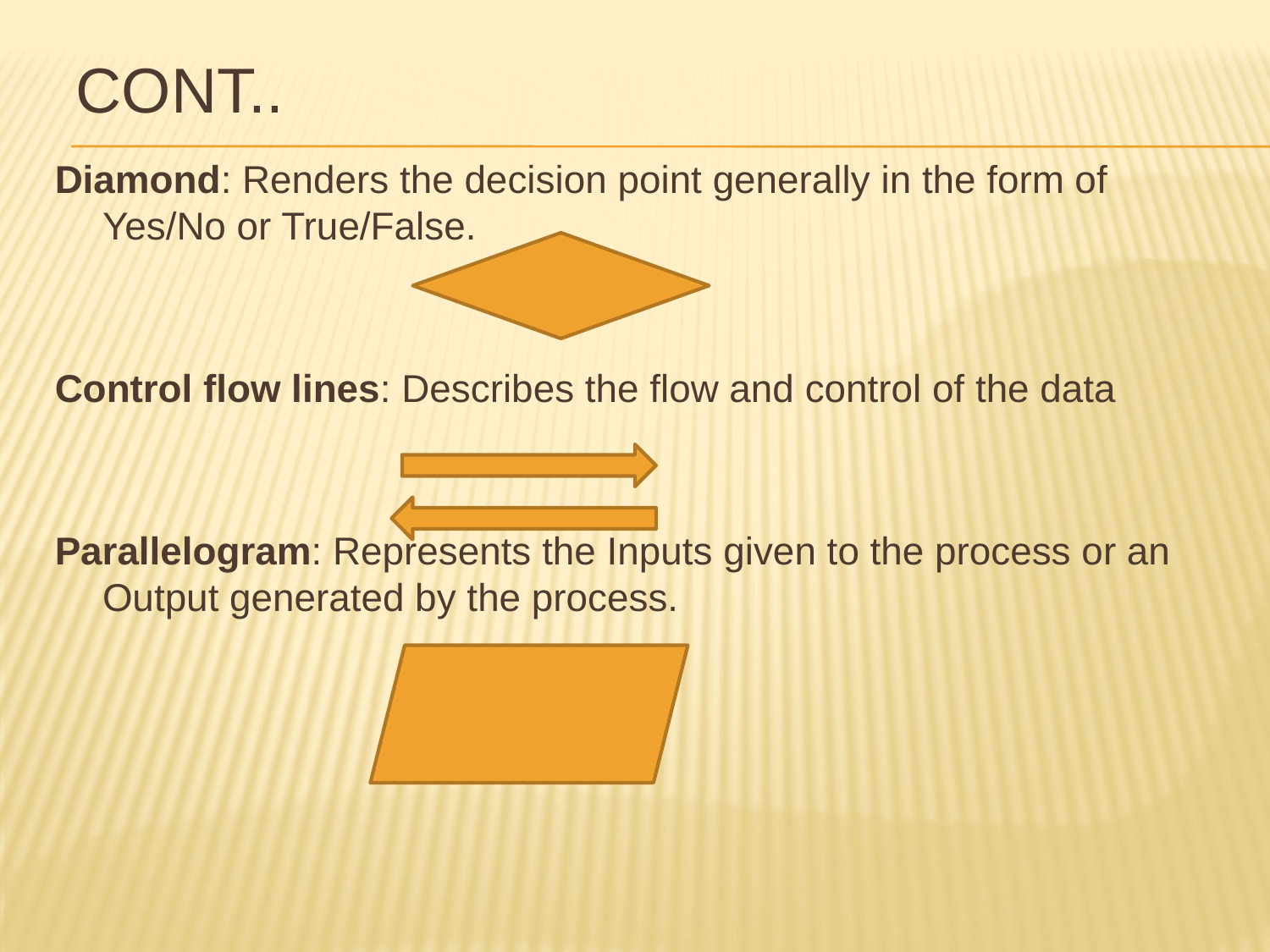

# Cont..
Diamond: Renders the decision point generally in the form of Yes/No or True/False.

Control flow lines: Describes the flow and control of the data

Parallelogram: Represents the Inputs given to the process or an Output generated by the process.